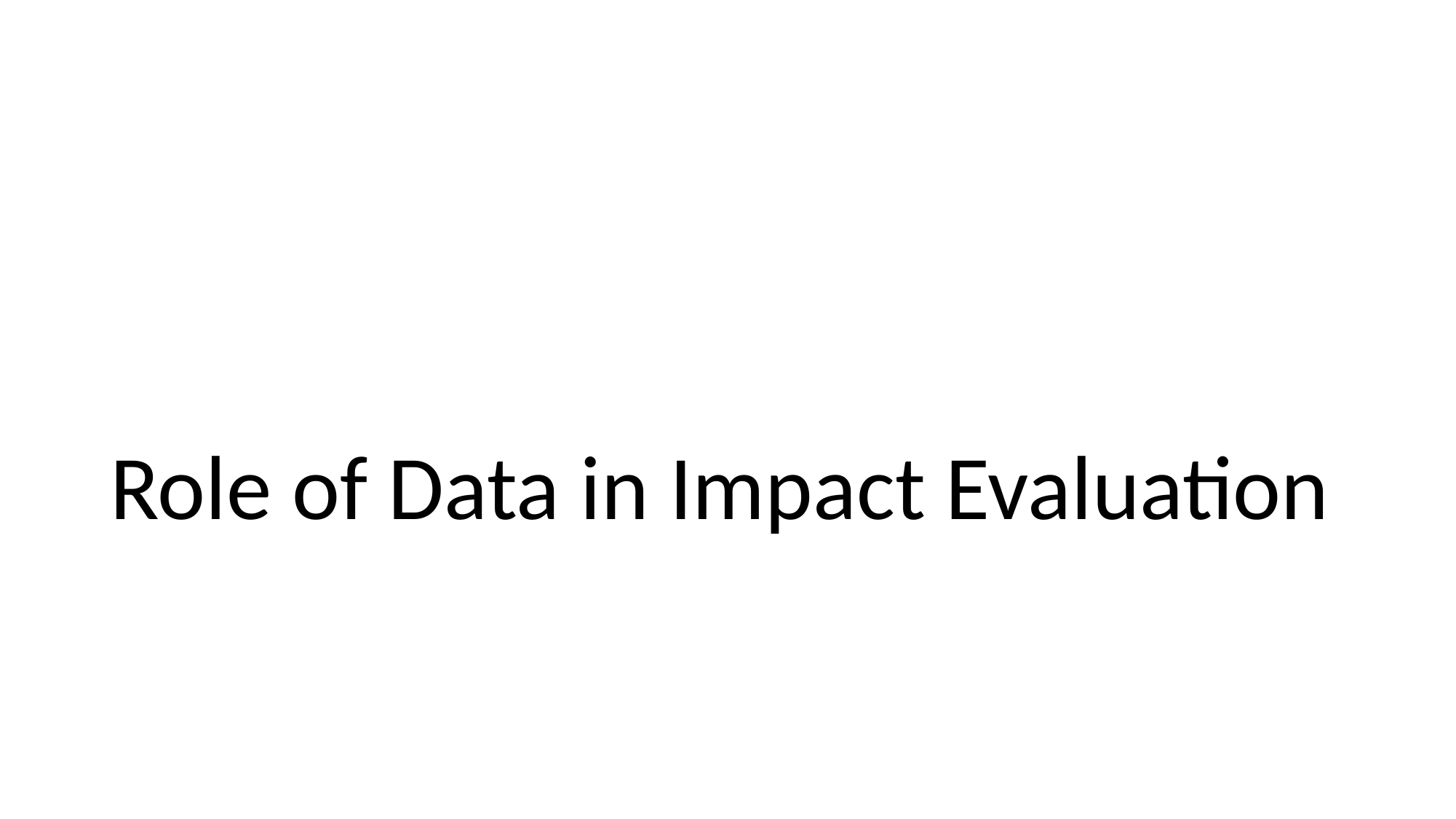

# Role of Data in Impact Evaluation